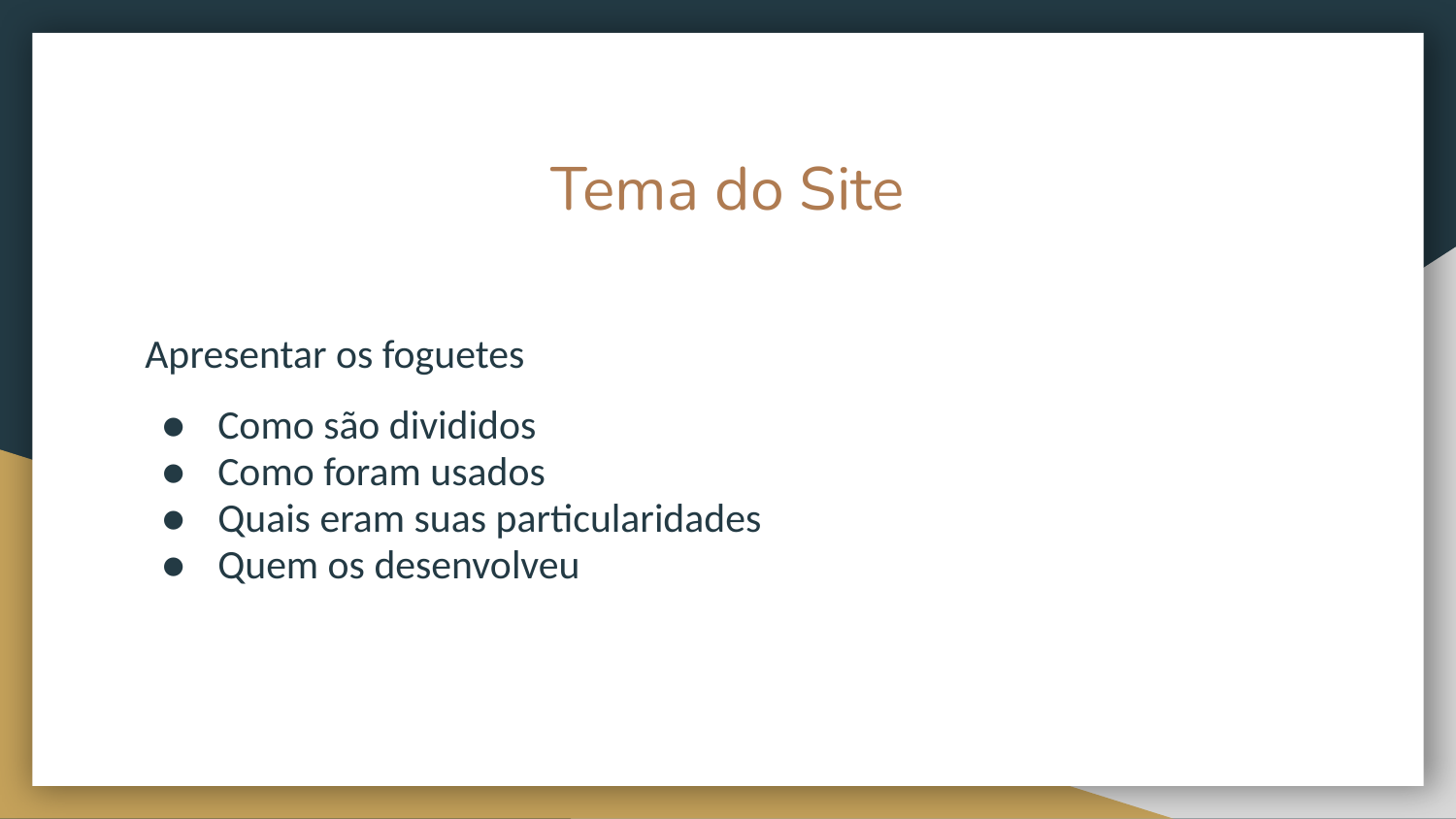

# Tema do Site
Apresentar os foguetes
Como são divididos
Como foram usados
Quais eram suas particularidades
Quem os desenvolveu